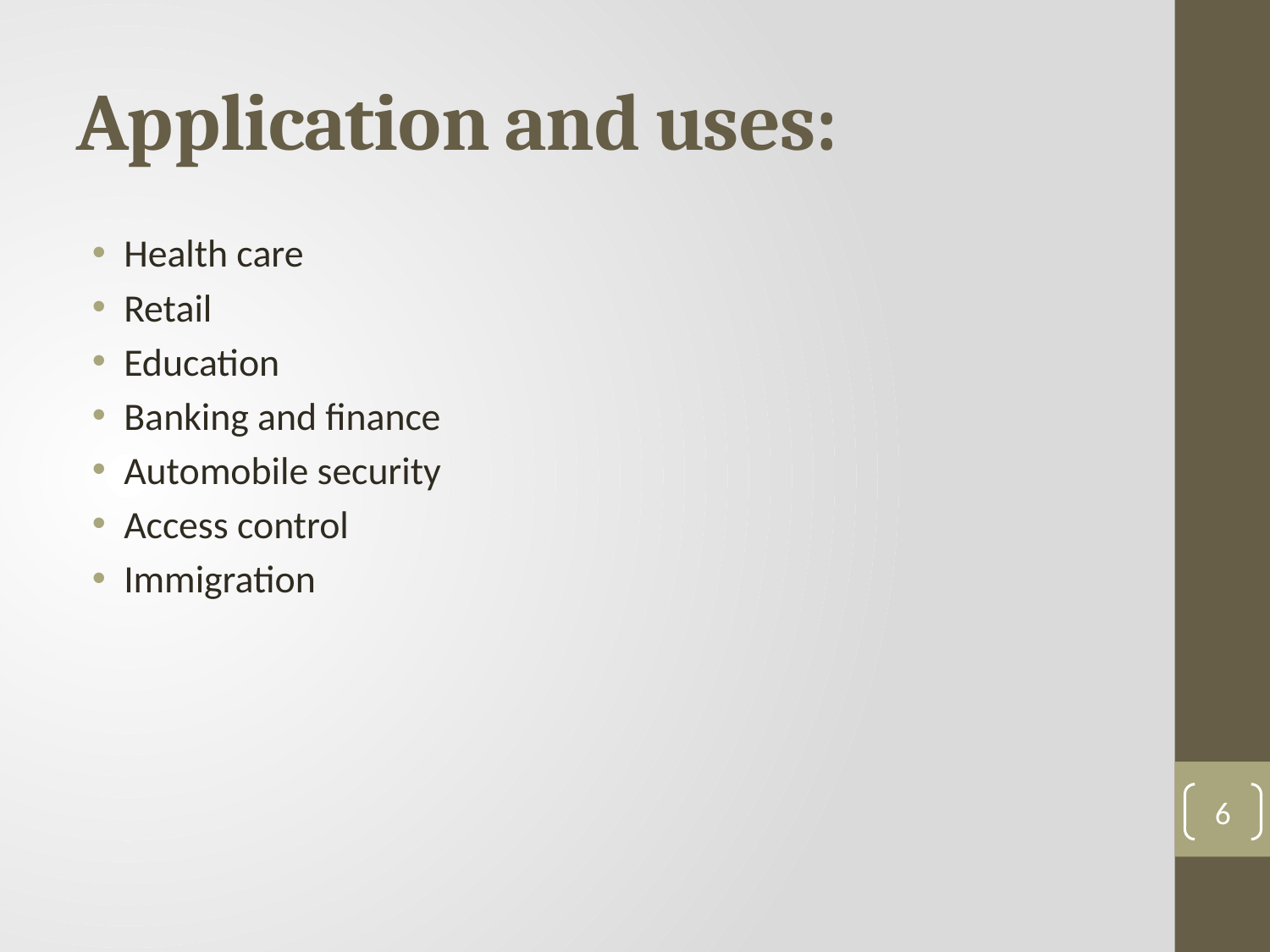

# Application and uses:
Health care
Retail
Education
Banking and finance
Automobile security
Access control
Immigration

6